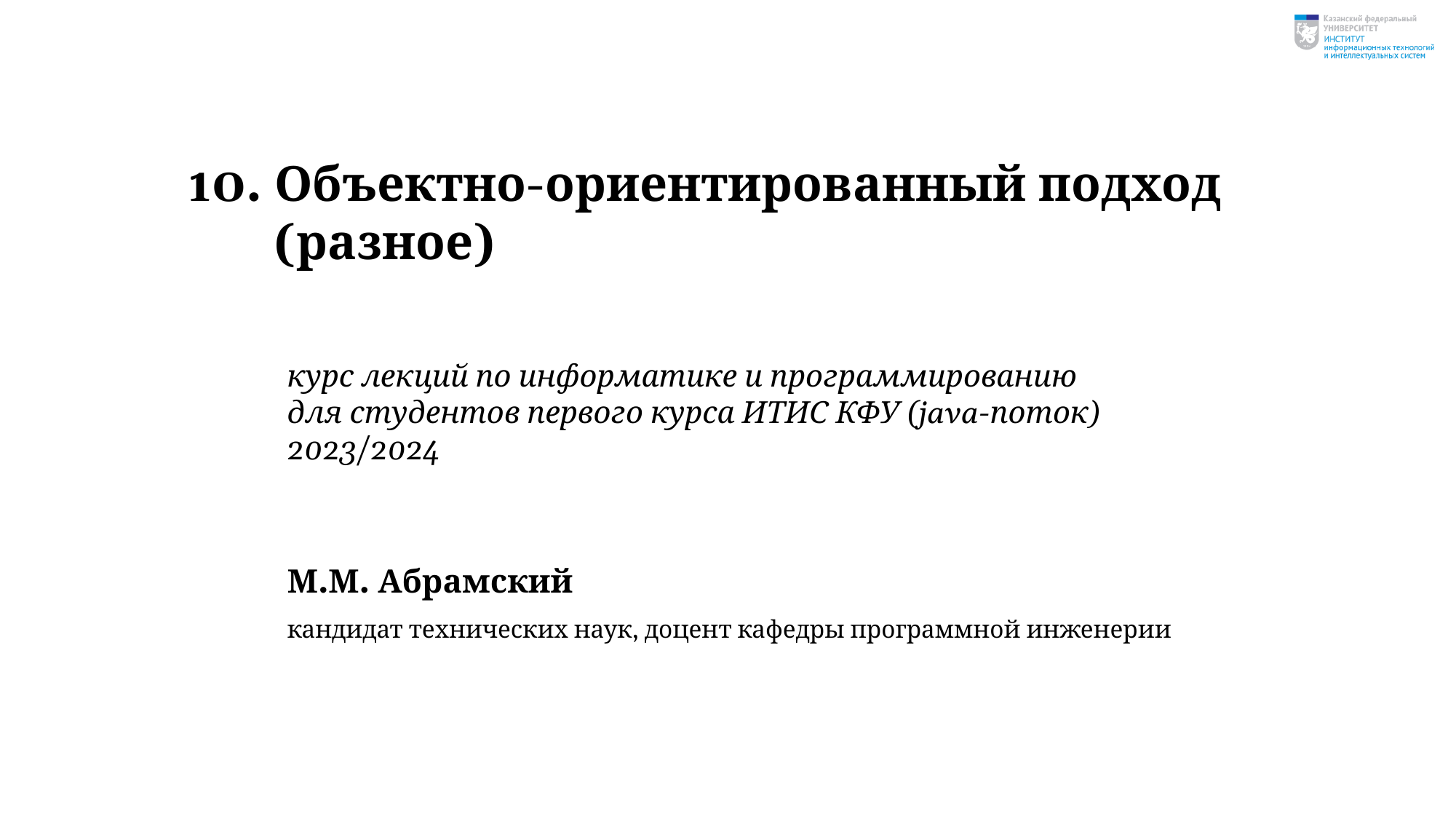

# 10. Объектно-ориентированный подход (разное)
курс лекций по информатике и программированию
для студентов первого курса ИТИС КФУ (java-поток)
2023/2024
М.М. Абрамский
кандидат технических наук, доцент кафедры программной инженерии